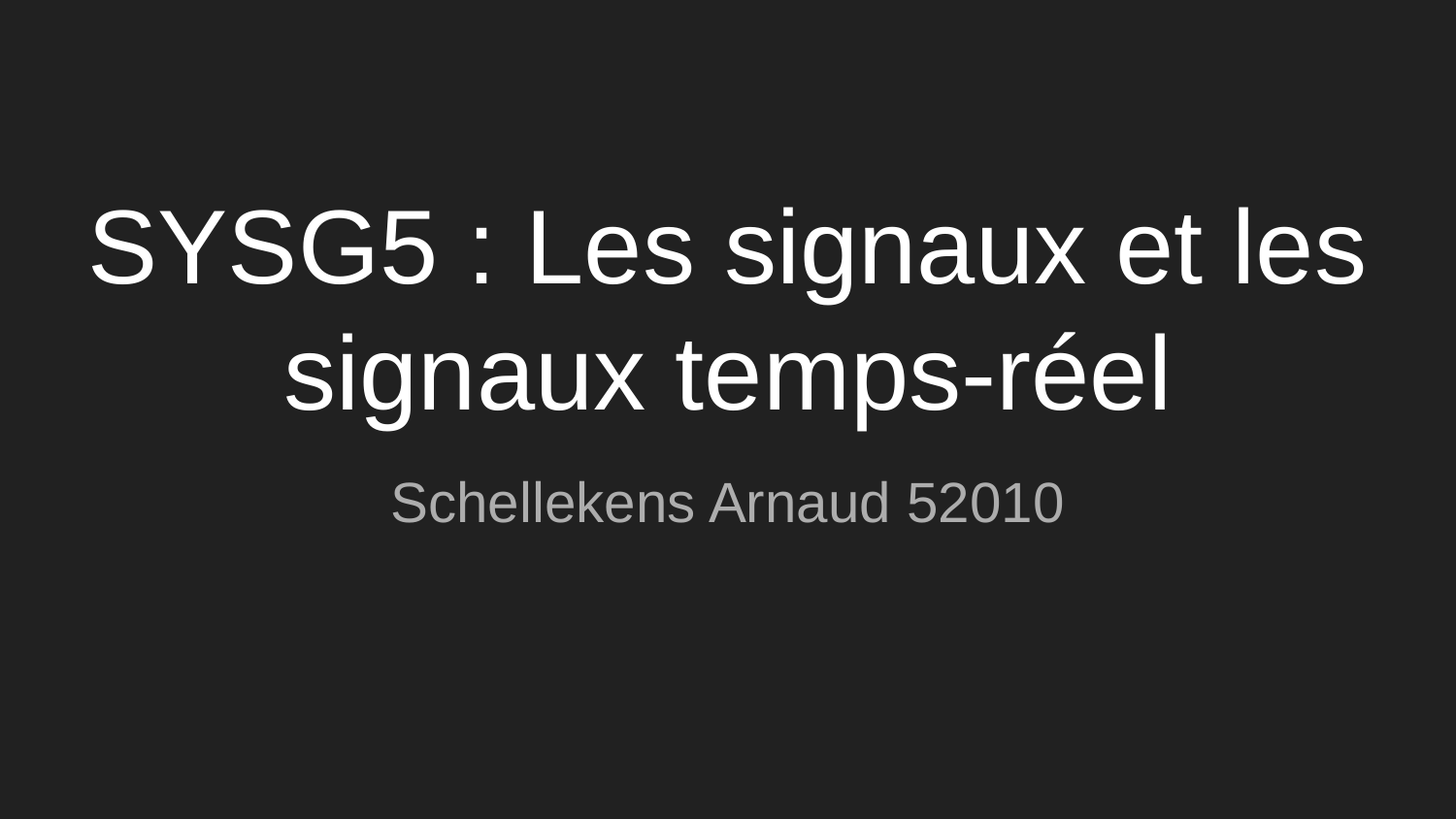

# SYSG5 : Les signaux et les signaux temps-réel
Schellekens Arnaud 52010